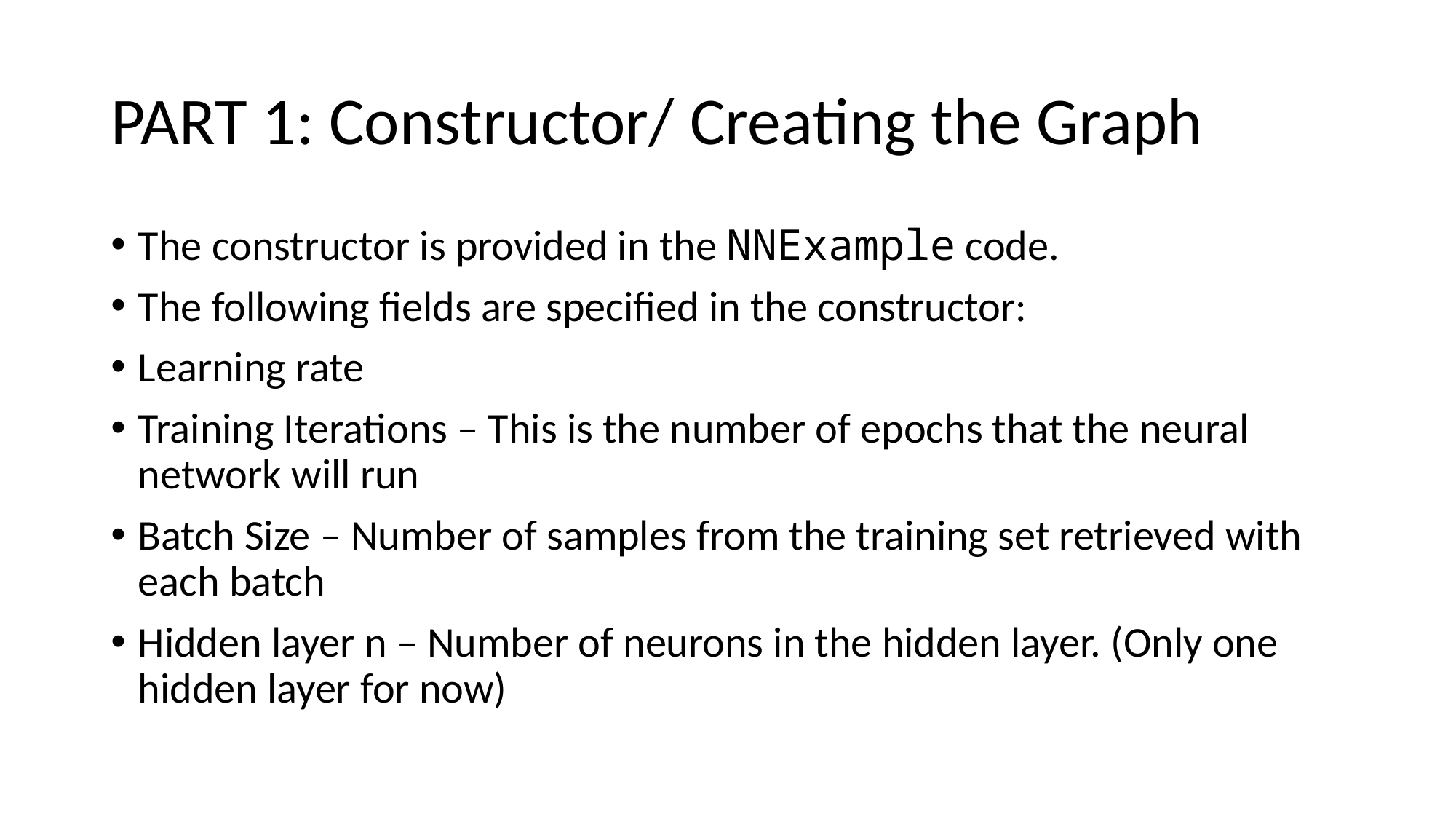

# PART 1: Constructor/ Creating the Graph
The constructor is provided in the NNExample code.
The following fields are specified in the constructor:
Learning rate
Training Iterations – This is the number of epochs that the neural network will run
Batch Size – Number of samples from the training set retrieved with each batch
Hidden layer n – Number of neurons in the hidden layer. (Only one hidden layer for now)